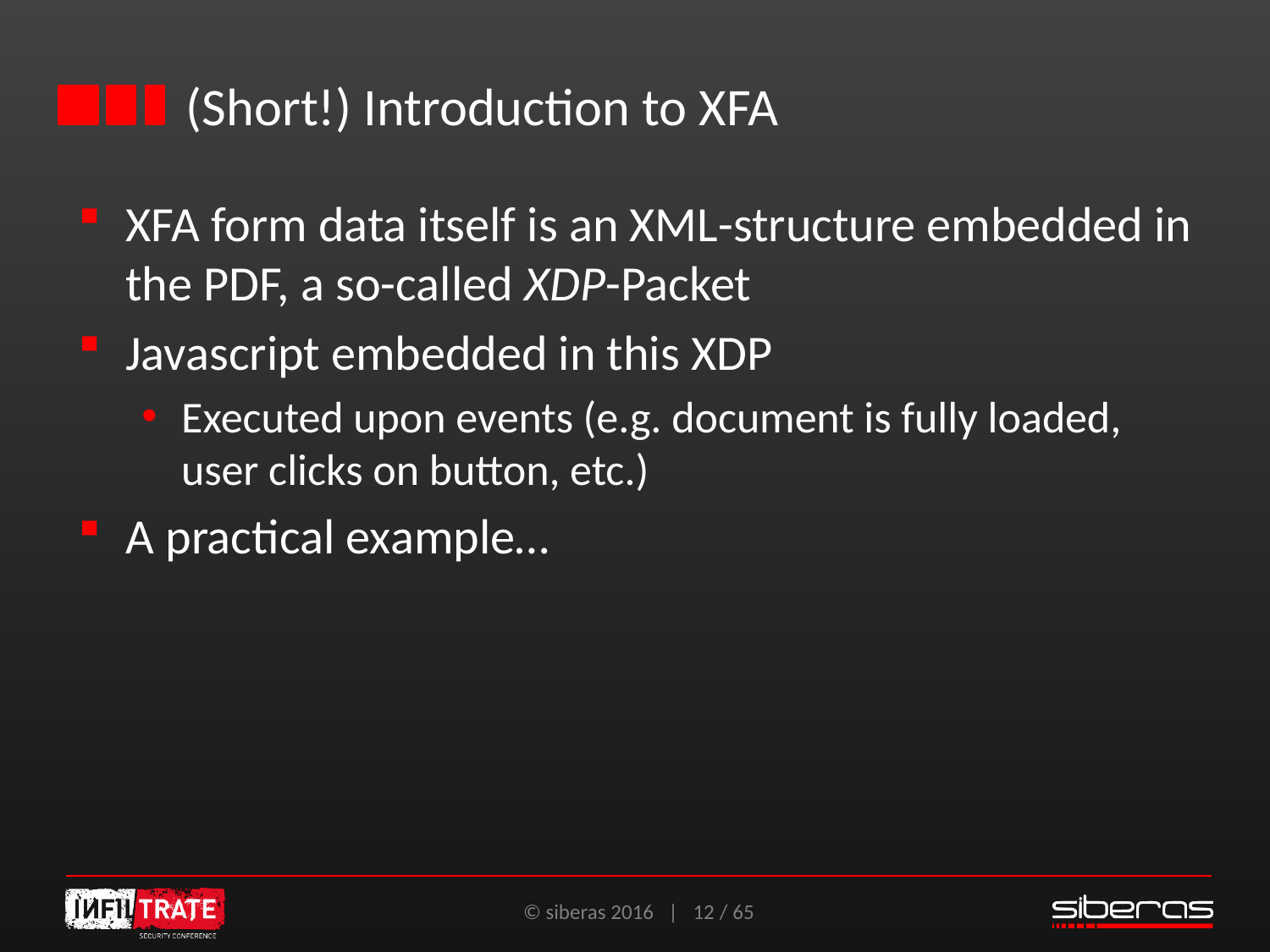

# (Short!) Introduction to XFA
XFA form data itself is an XML-structure embedded in the PDF, a so-called XDP-Packet
Javascript embedded in this XDP
Executed upon events (e.g. document is fully loaded, user clicks on button, etc.)
A practical example…